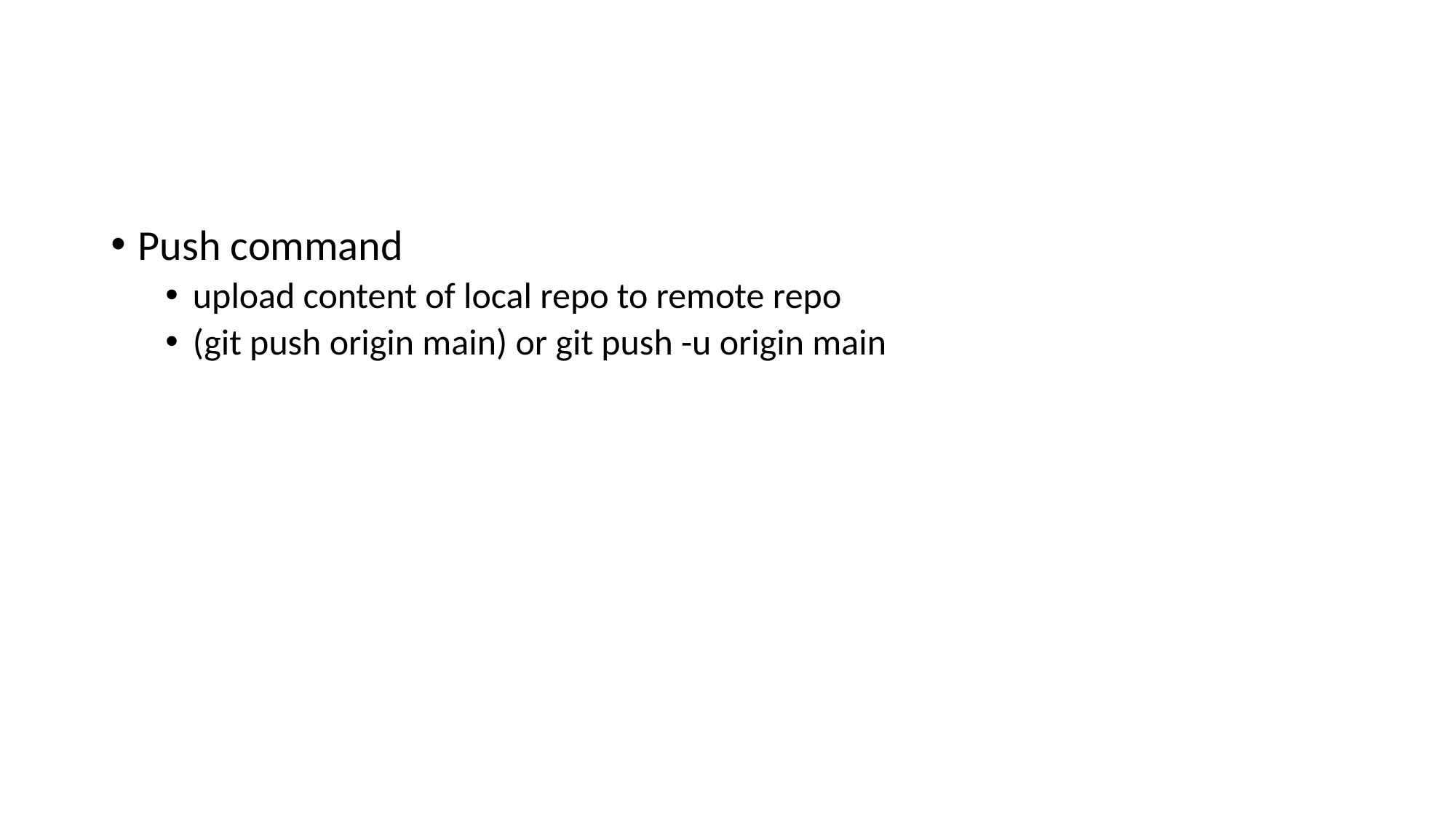

#
Push command
upload content of local repo to remote repo
(git push origin main) or git push -u origin main